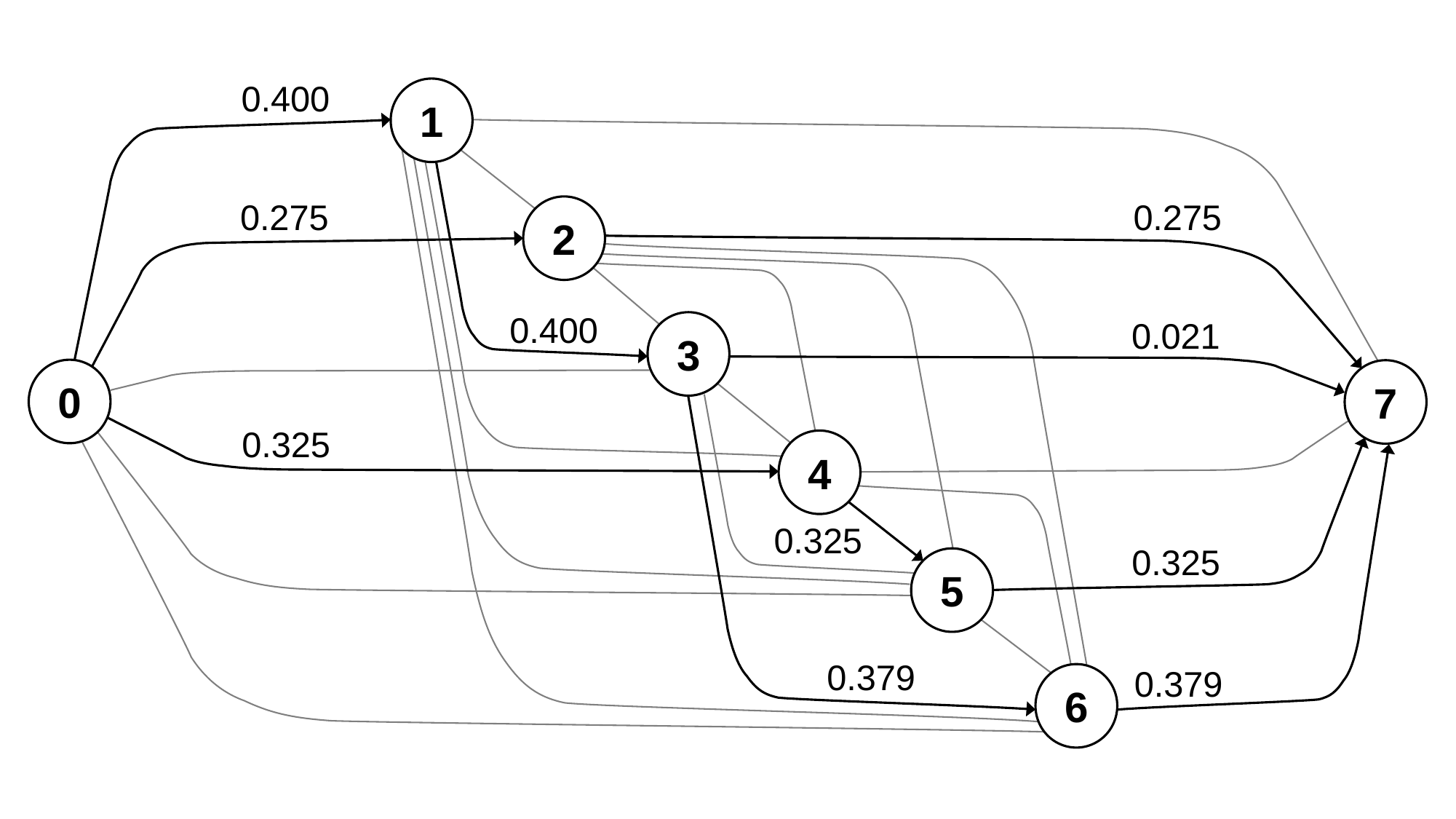

0.400
1

0.275
0.275
2

0.400
0.021
3

0
7

0.325

4

0.325
0.325
5
0.379
0.379
6